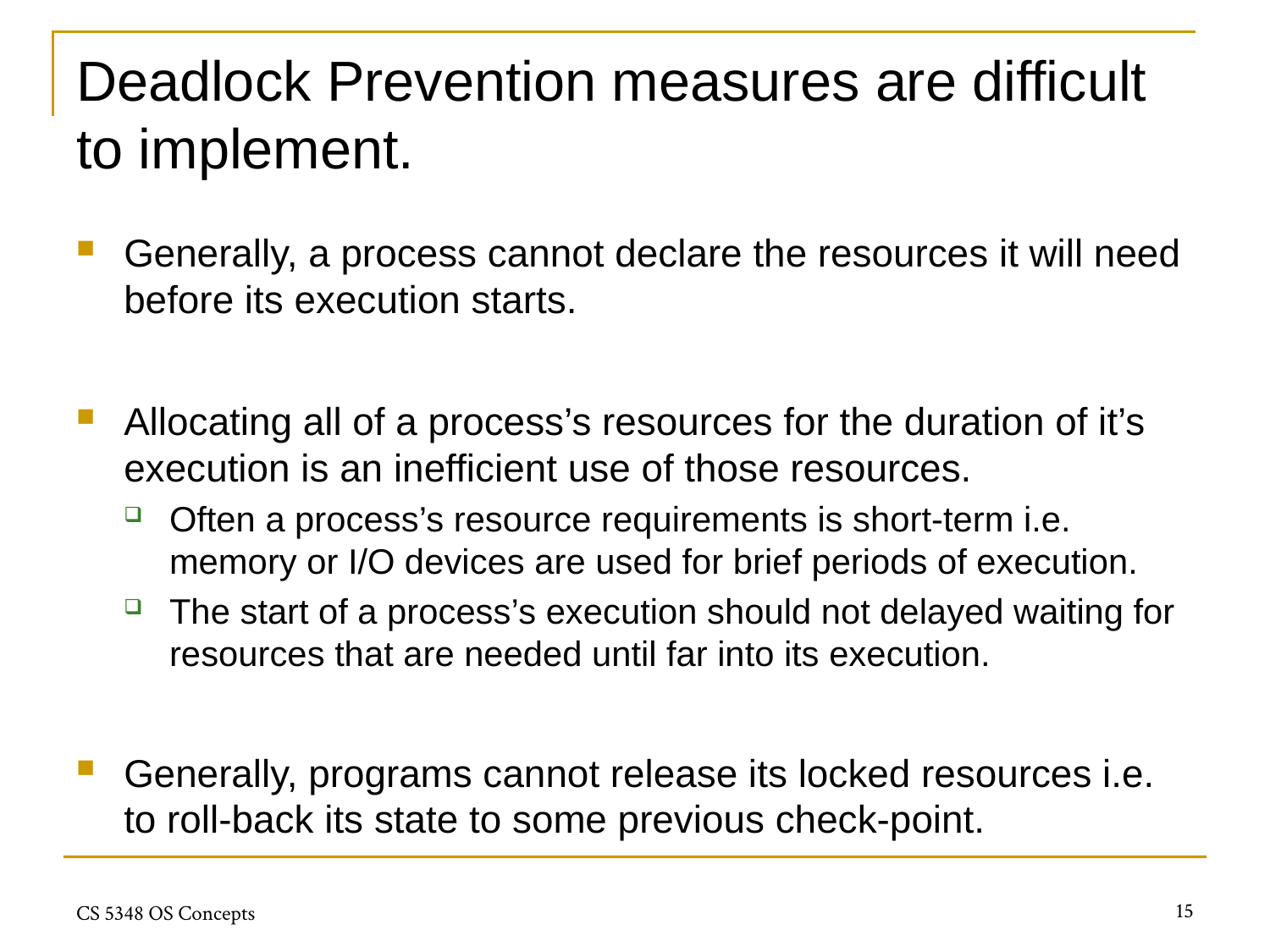

# Deadlock Prevention measures are difficult to implement.
Generally, a process cannot declare the resources it will need before its execution starts.

Allocating all of a process’s resources for the duration of it’s execution is an inefficient use of those resources.
Often a process’s resource requirements is short-term i.e. memory or I/O devices are used for brief periods of execution.
The start of a process’s execution should not delayed waiting for resources that are needed until far into its execution.

Generally, programs cannot release its locked resources i.e. to roll-back its state to some previous check-point.
15
CS 5348 OS Concepts